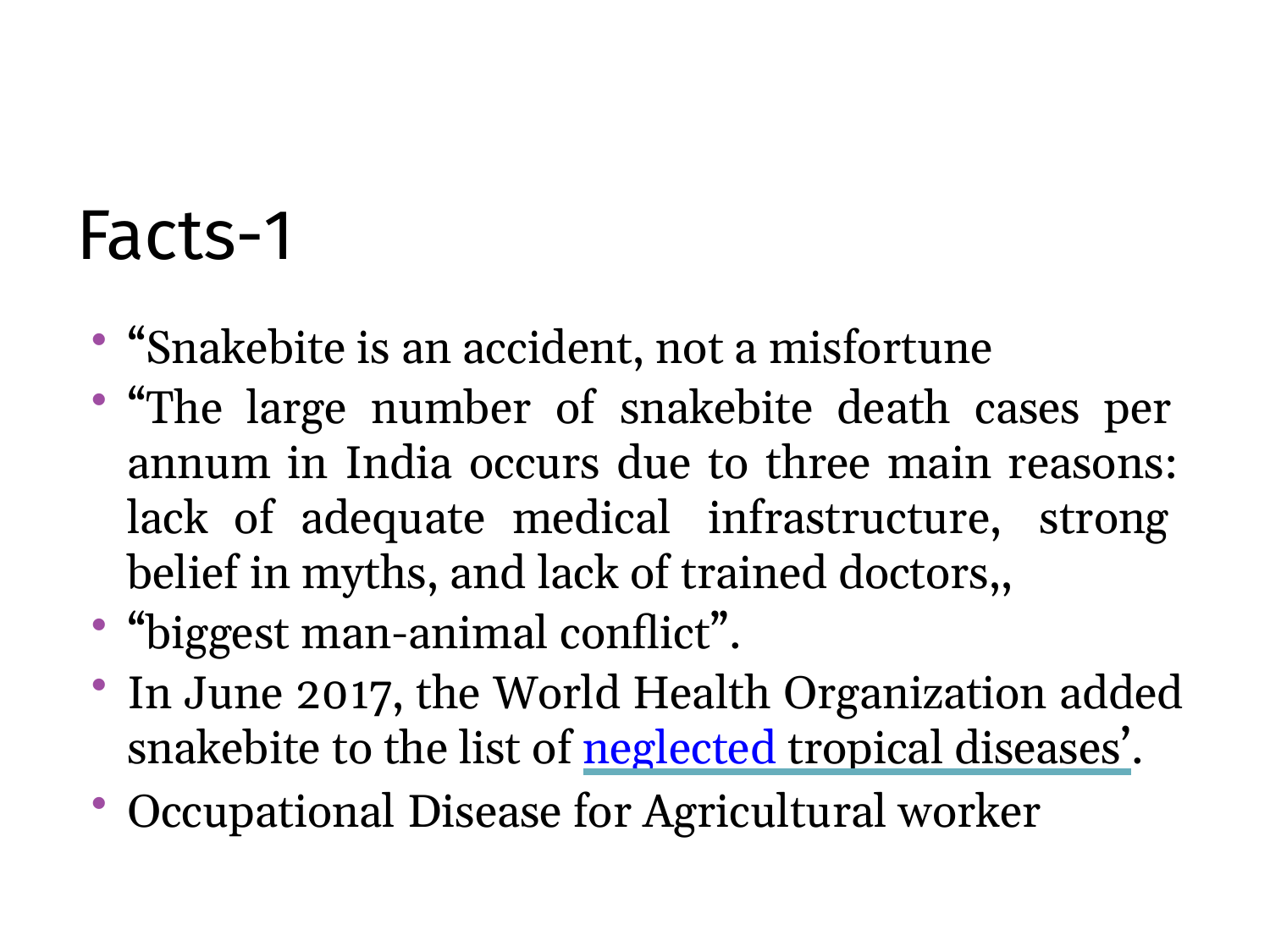

# Facts-1
“Snakebite is an accident, not a misfortune
“The large number of snakebite death cases per  annum in India occurs due to three main reasons:  lack of adequate medical infrastructure, strong  belief in myths, and lack of trained doctors,,
“biggest man-animal conflict”.
In June 2017, the World Health Organization added  snakebite to the list of neglected tropical diseases’.
Occupational Disease for Agricultural worker